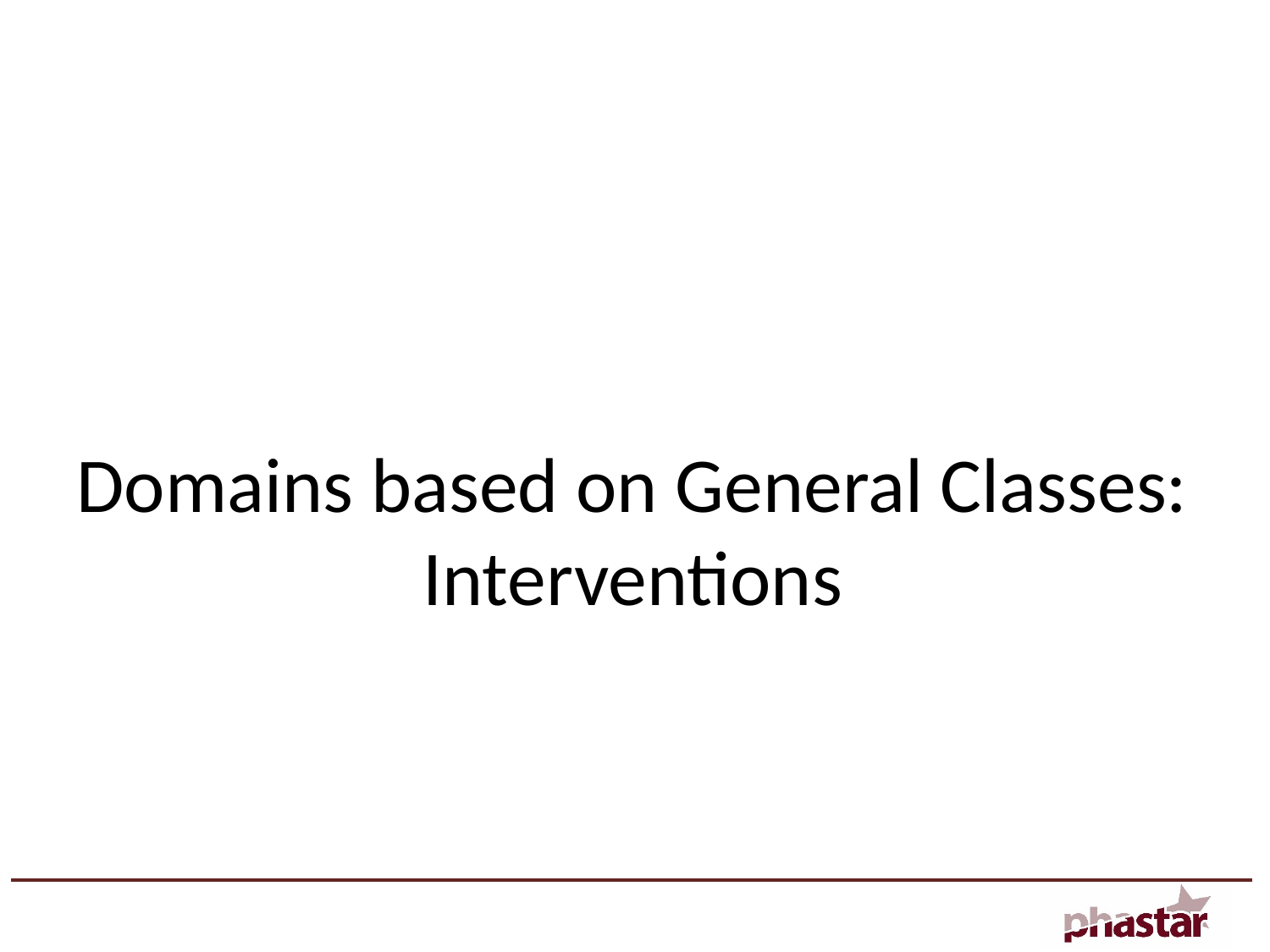

# Domains based on General Classes: Interventions